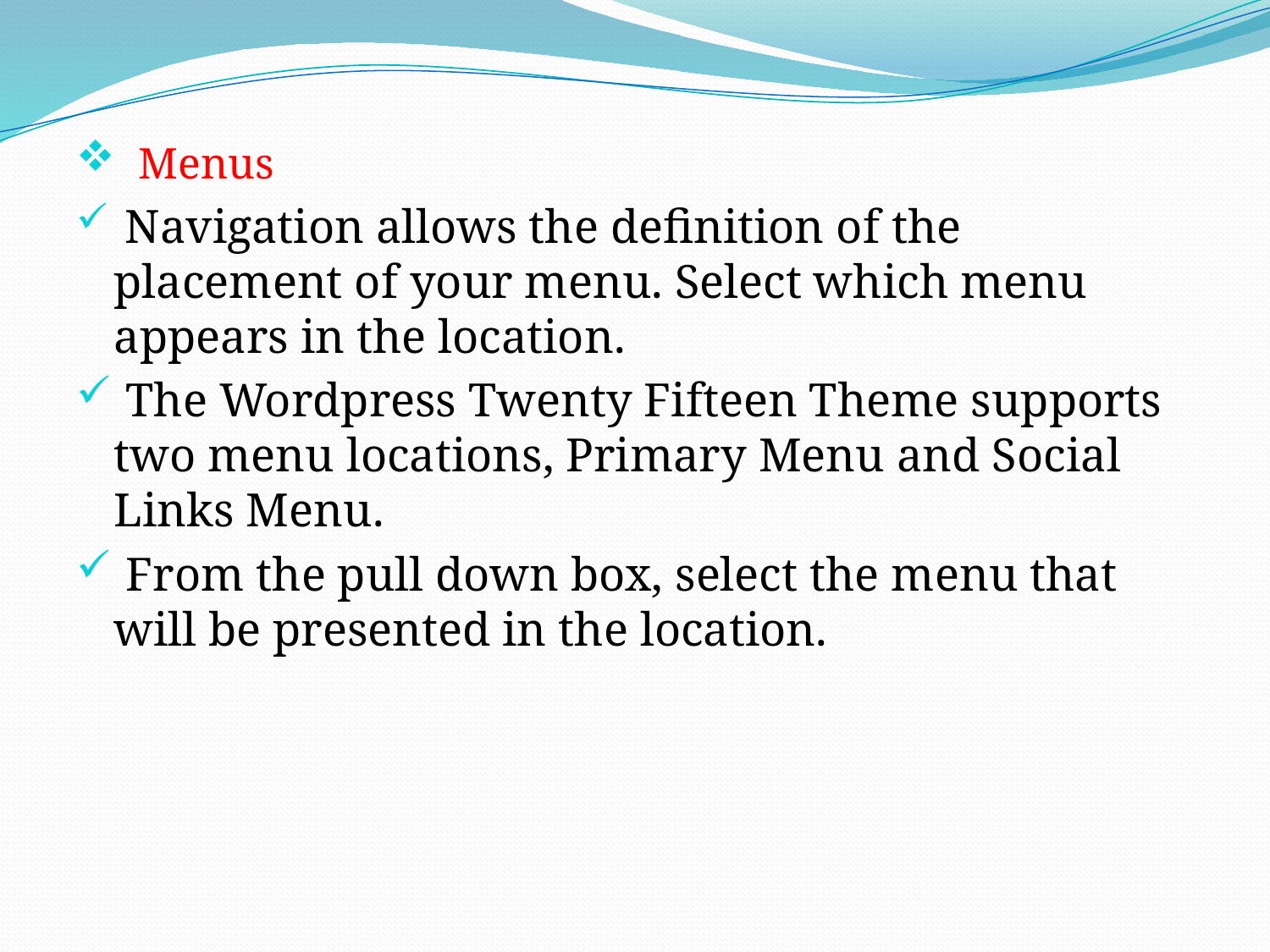

Menus
 Navigation allows the definition of the placement of your menu. Select which menu appears in the location.
 The Wordpress Twenty Fifteen Theme supports two menu locations, Primary Menu and Social Links Menu.
 From the pull down box, select the menu that will be presented in the location.